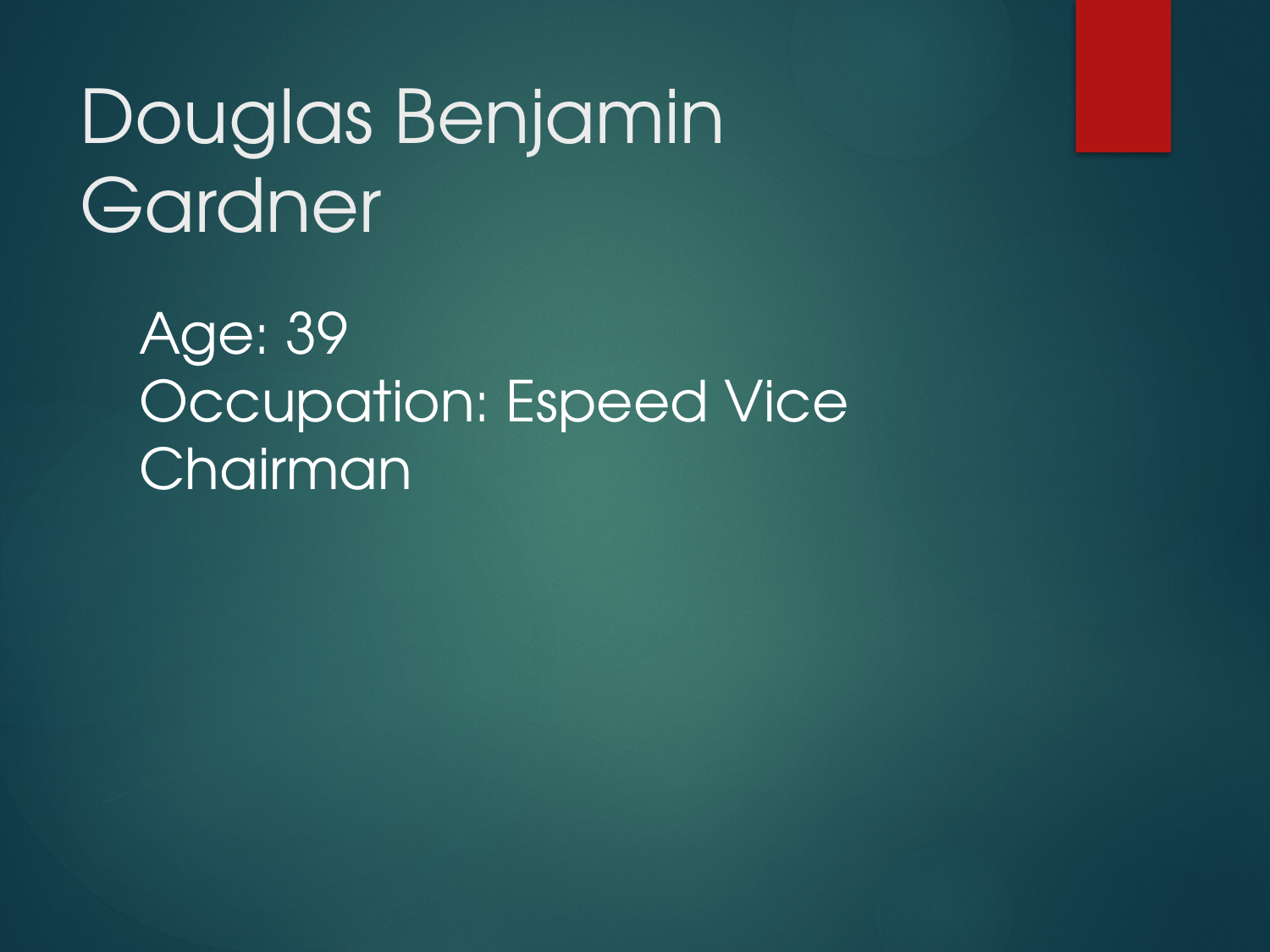

# Douglas Benjamin Gardner

Age: 39
Occupation: Espeed Vice Chairman